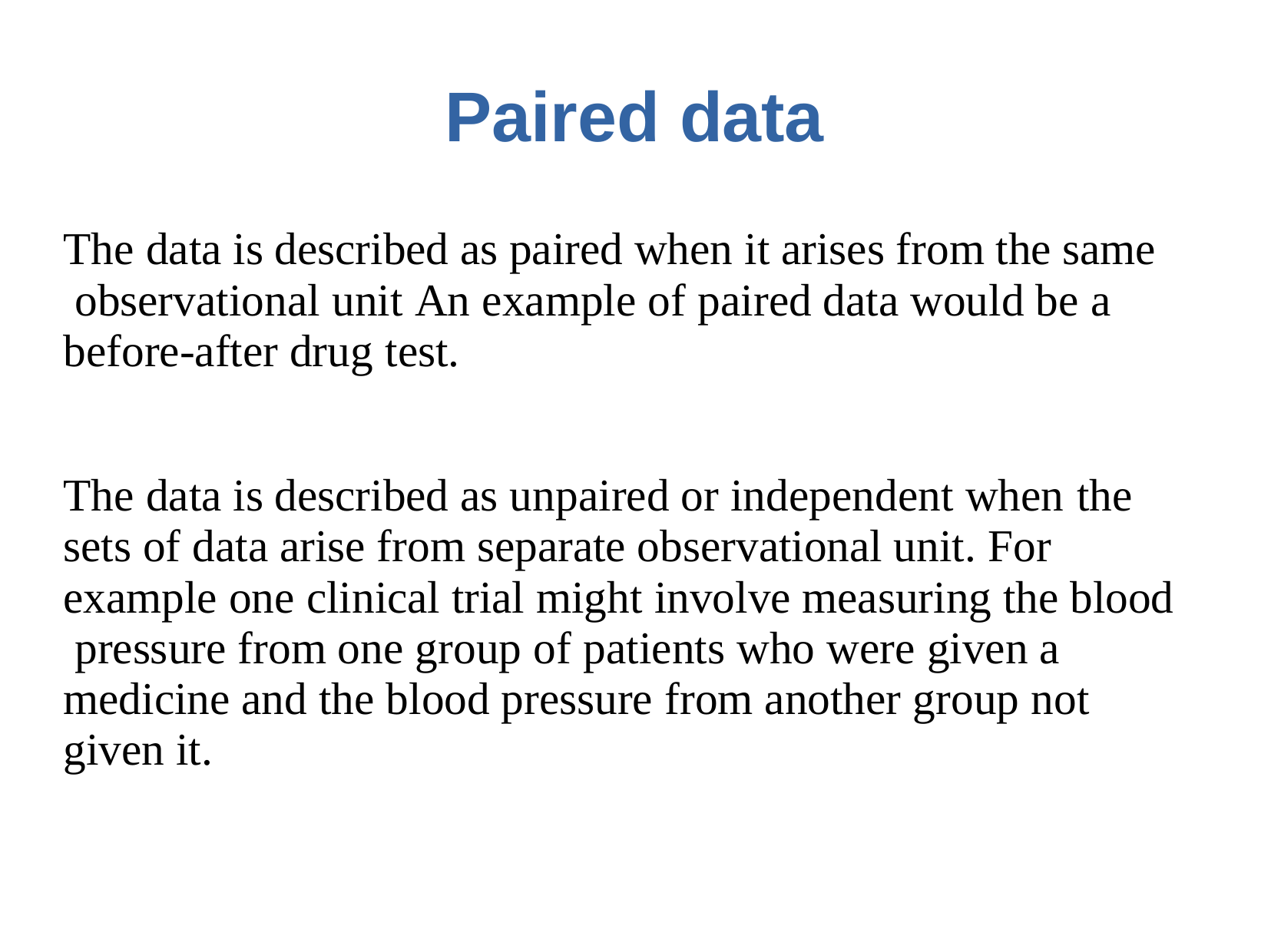

# Paired data
The data is described as paired when it arises from the same  observational unit	An example of paired data would be a  before-after drug test.

The data is described as unpaired or independent when the  sets of data arise from separate observational unit. For  example one clinical trial might involve measuring the blood  pressure from one group of patients who were given a  medicine and the blood pressure from another group not  given it.